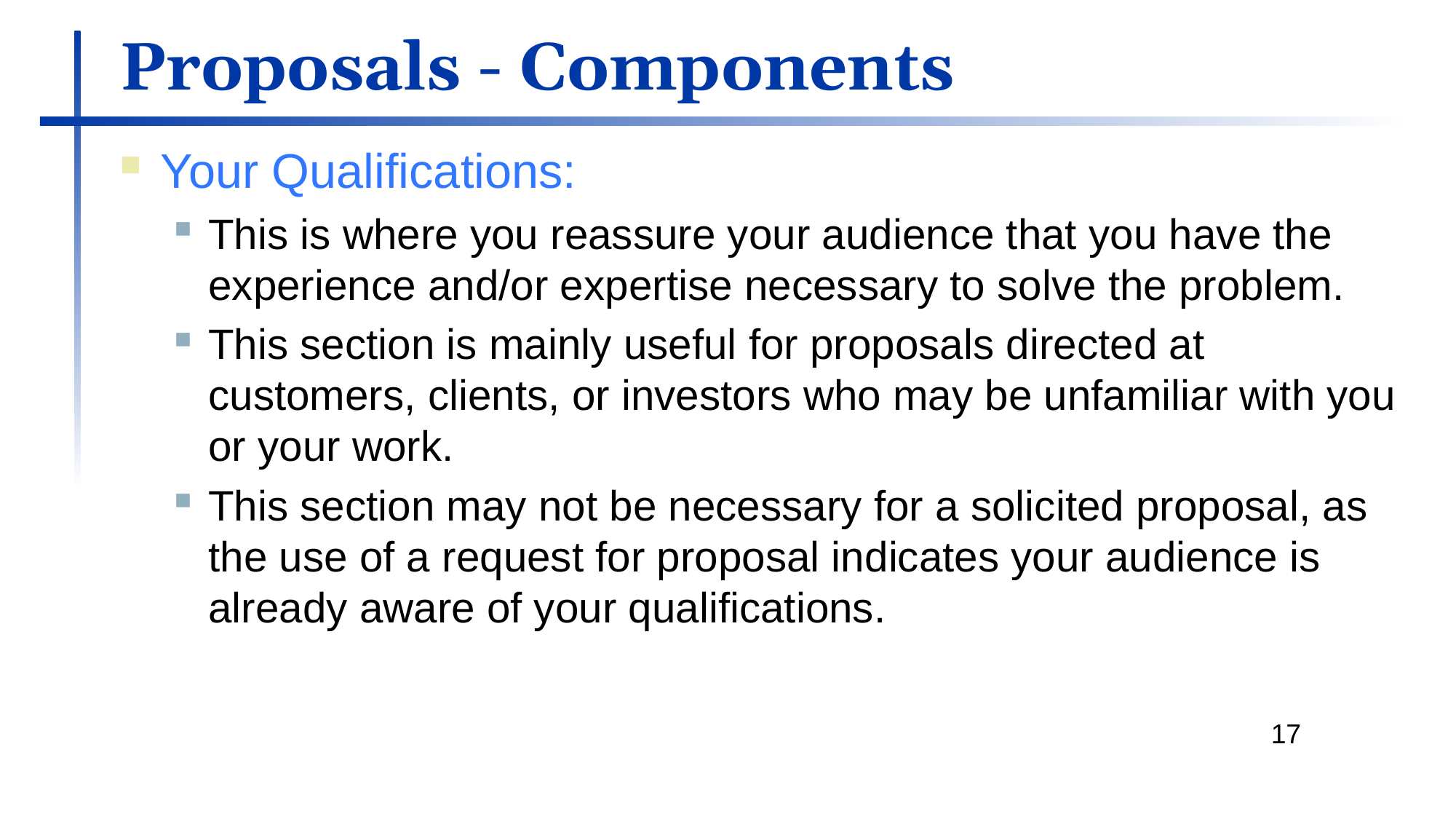

# Proposals - Components
Your Qualifications:
This is where you reassure your audience that you have the experience and/or expertise necessary to solve the problem.
This section is mainly useful for proposals directed at customers, clients, or investors who may be unfamiliar with you or your work.
This section may not be necessary for a solicited proposal, as the use of a request for proposal indicates your audience is already aware of your qualifications.

17